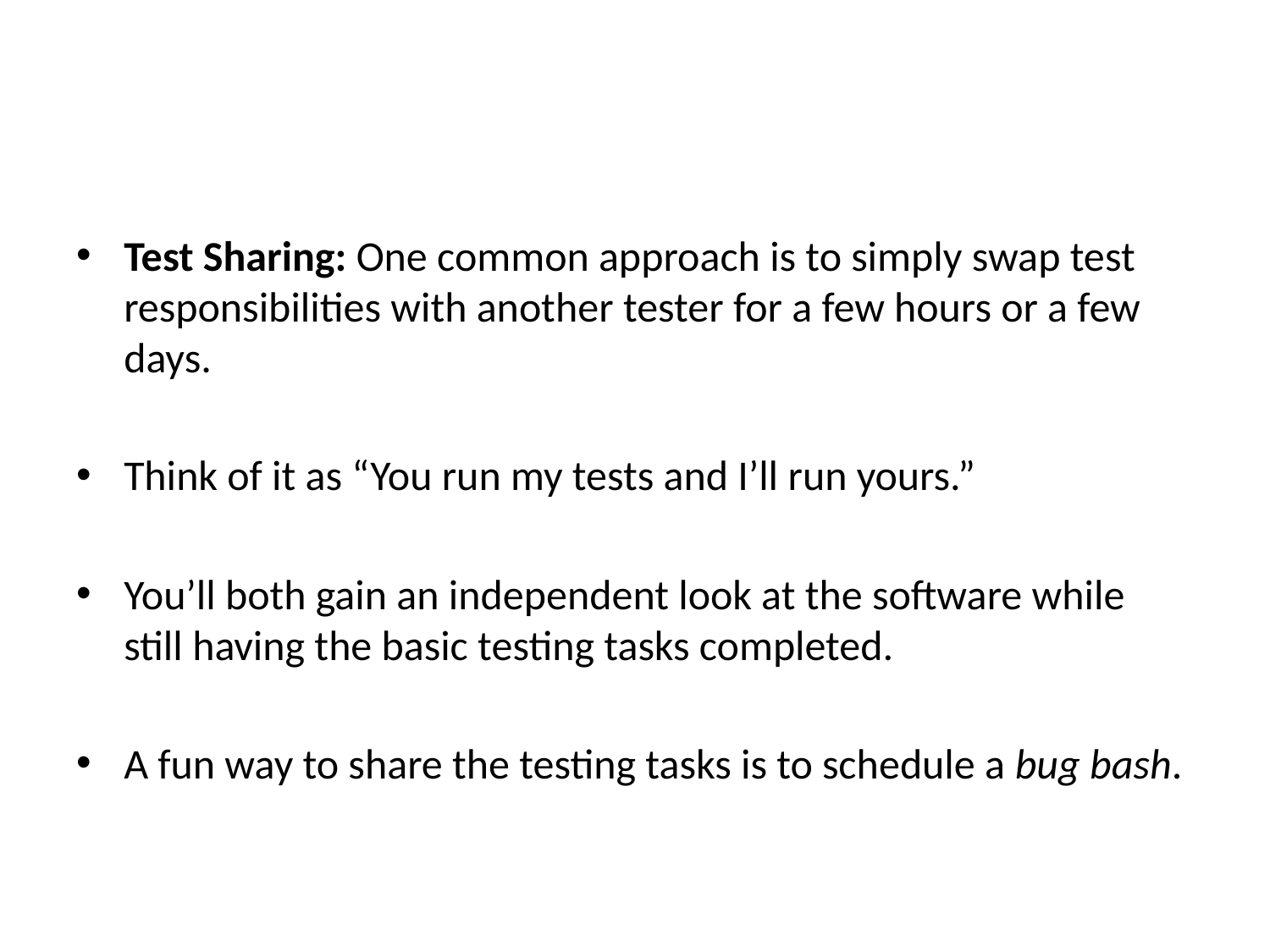

#
Test Sharing: One common approach is to simply swap test responsibilities with another tester for a few hours or a few days.

Think of it as “You run my tests and I’ll run yours.”

You’ll both gain an independent look at the software while still having the basic testing tasks completed.

A fun way to share the testing tasks is to schedule a bug bash.